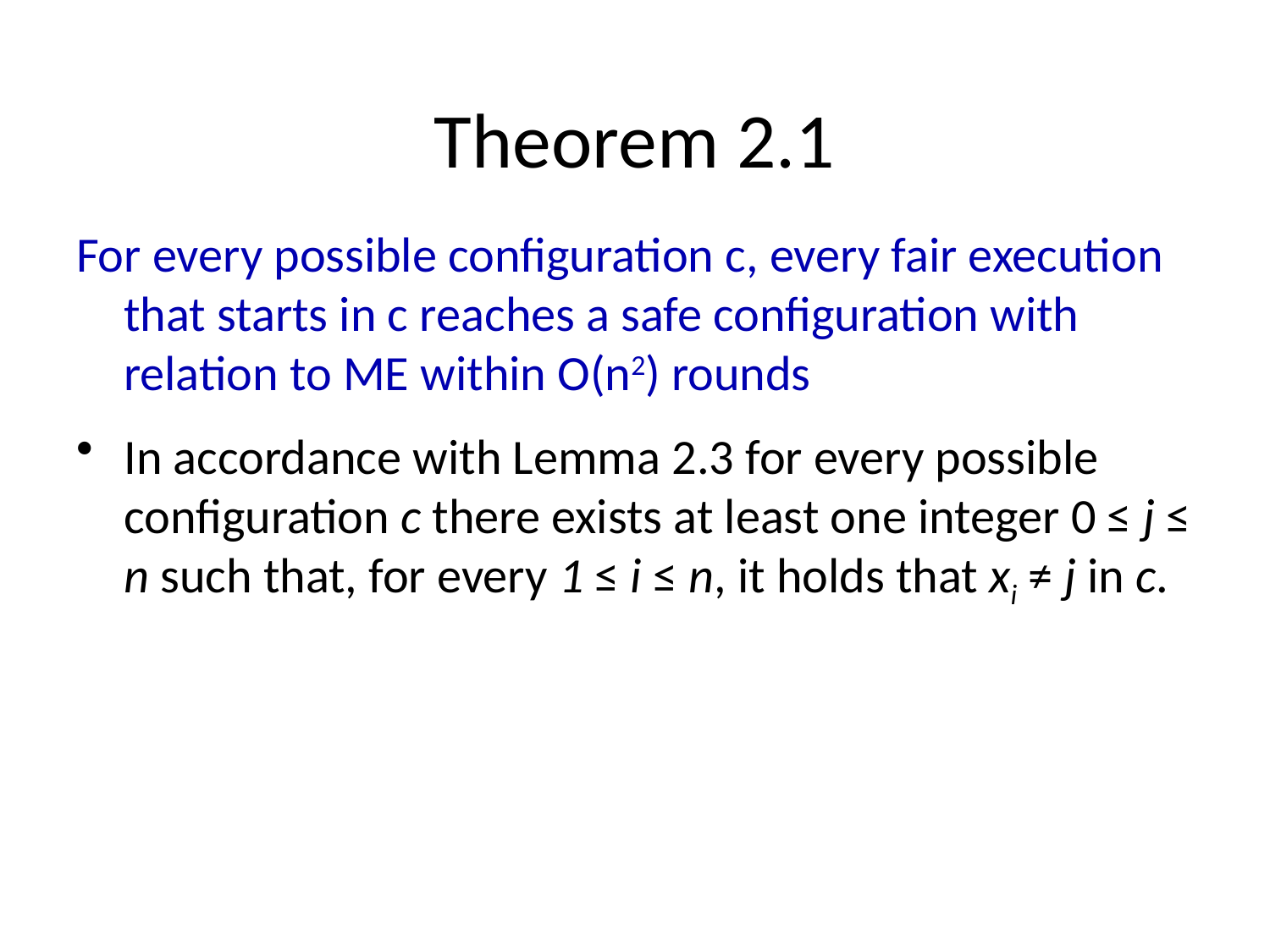

# Theorem 2.1
For every possible configuration c, every fair execution that starts in c reaches a safe configuration with relation to ME within O(n2) rounds
In accordance with Lemma 2.3 for every possible configuration c there exists at least one integer 0 ≤ j ≤ n such that, for every 1 ≤ i ≤ n, it holds that xi ≠ j in c.